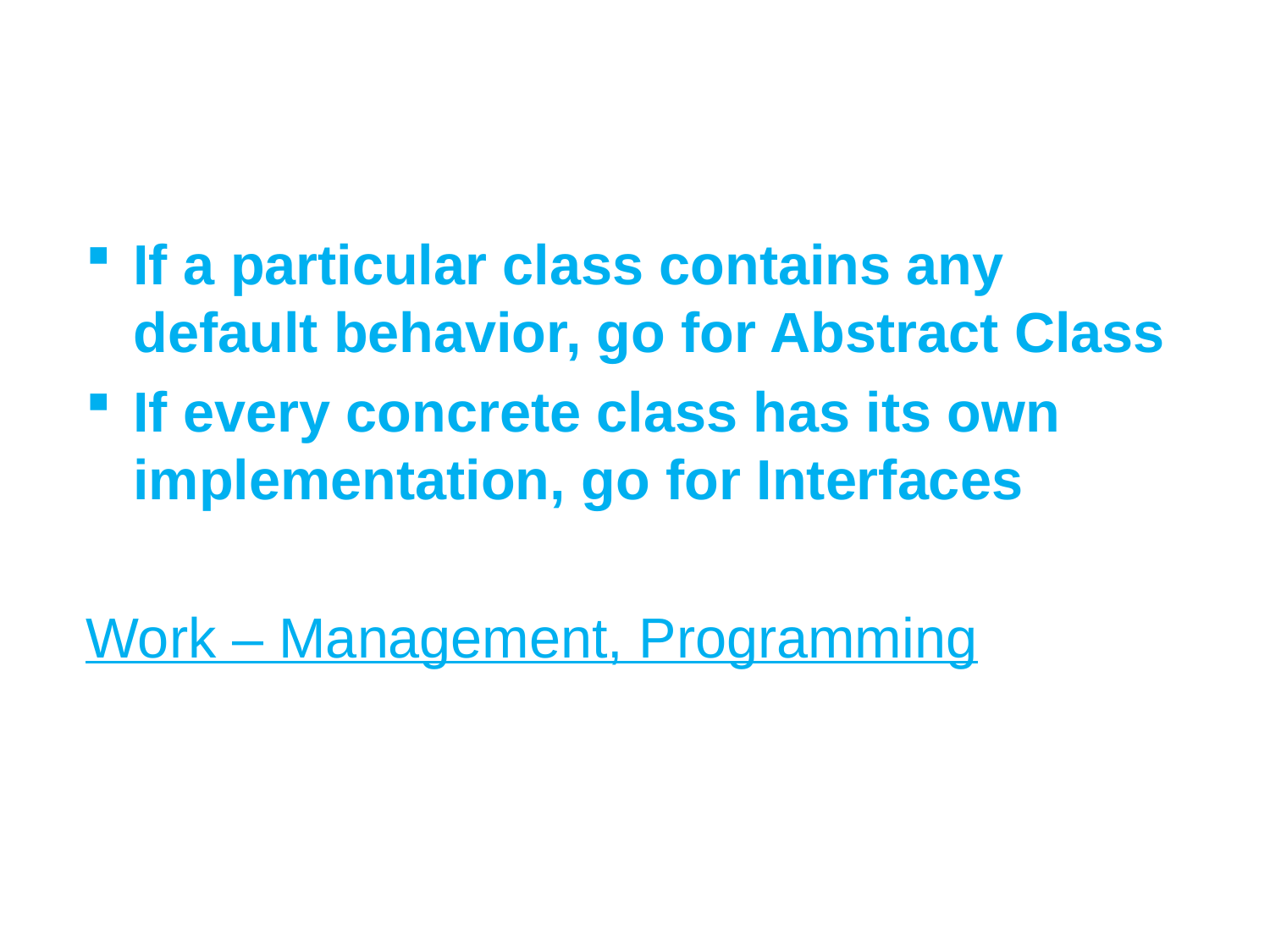

#
If a particular class contains any default behavior, go for Abstract Class
If every concrete class has its own implementation, go for Interfaces

Work – Management, Programming